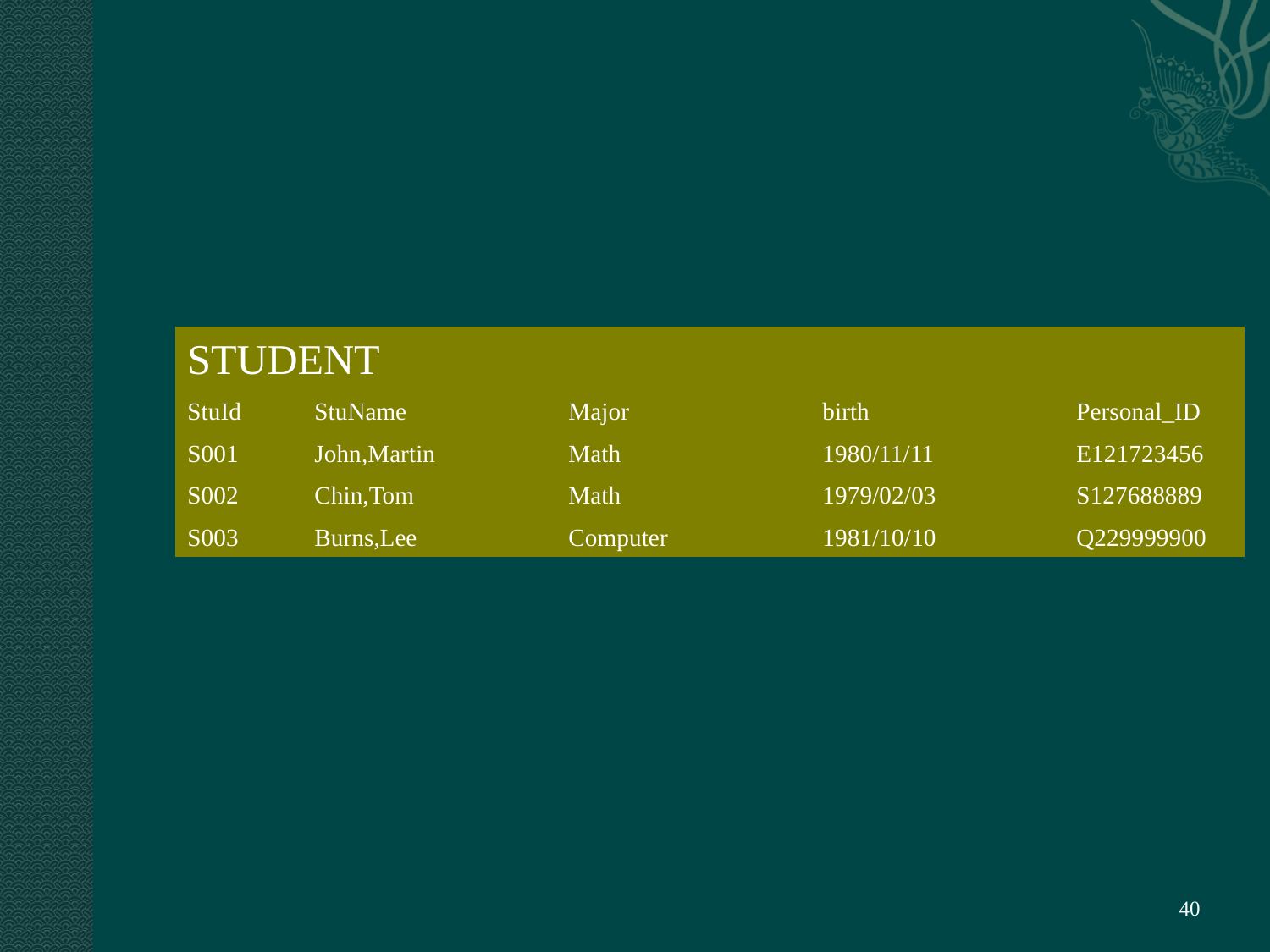

STUDENT
StuId	StuName		Major		birth		Personal_ID
S001	John,Martin		Math		1980/11/11		E121723456
S002	Chin,Tom		Math		1979/02/03		S127688889
S003	Burns,Lee		Computer		1981/10/10		Q229999900
40